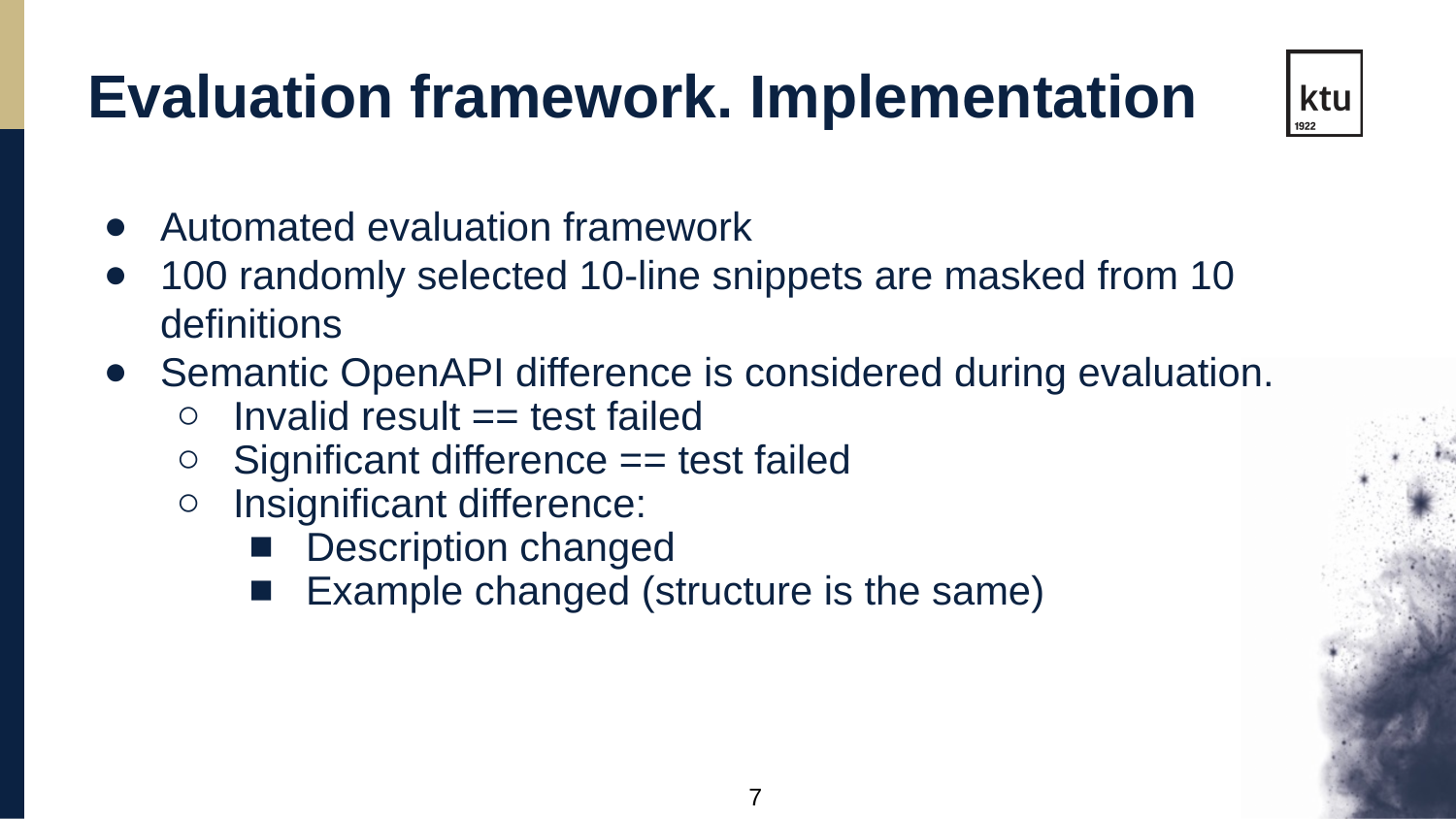

Evaluation framework. Implementation
Automated evaluation framework
100 randomly selected 10-line snippets are masked from 10 definitions
Semantic OpenAPI difference is considered during evaluation.
Invalid result == test failed
Significant difference == test failed
Insignificant difference:
Description changed
Example changed (structure is the same)